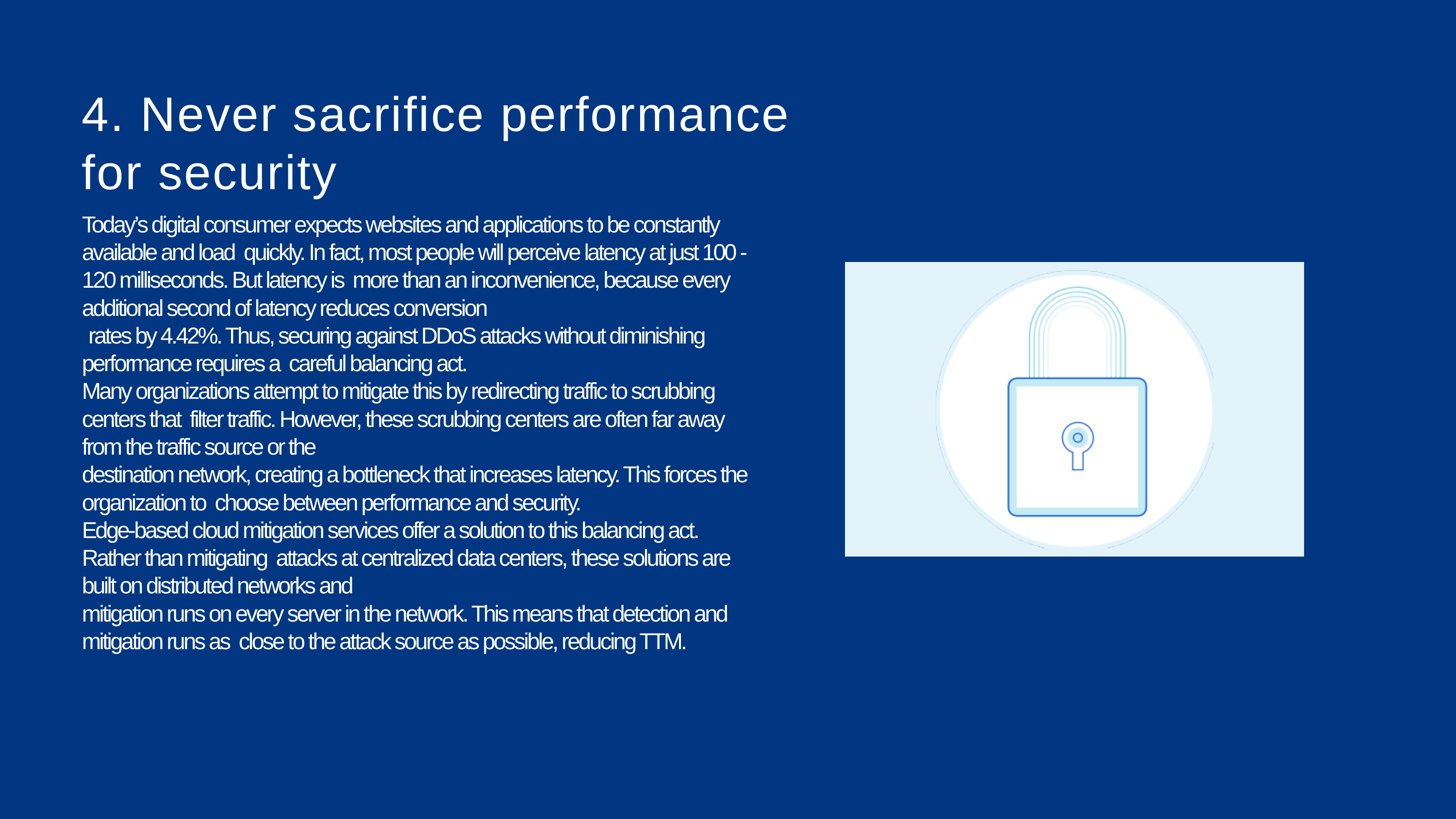

4. Never sacrifice performance for security
Today’s digital consumer expects websites and applications to be constantly available and load  quickly. In fact, most people will perceive latency at just 100 - 120 milliseconds. But latency is  more than an inconvenience, because every additional second of latency reduces conversion
 rates by 4.42%. Thus, securing against DDoS attacks without diminishing performance requires a  careful balancing act.
Many organizations attempt to mitigate this by redirecting traffic to scrubbing centers that  filter traffic. However, these scrubbing centers are often far away from the traffic source or the
destination network, creating a bottleneck that increases latency. This forces the organization to  choose between performance and security.
Edge-based cloud mitigation services offer a solution to this balancing act. Rather than mitigating  attacks at centralized data centers, these solutions are built on distributed networks and
mitigation runs on every server in the network. This means that detection and mitigation runs as  close to the attack source as possible, reducing TTM.